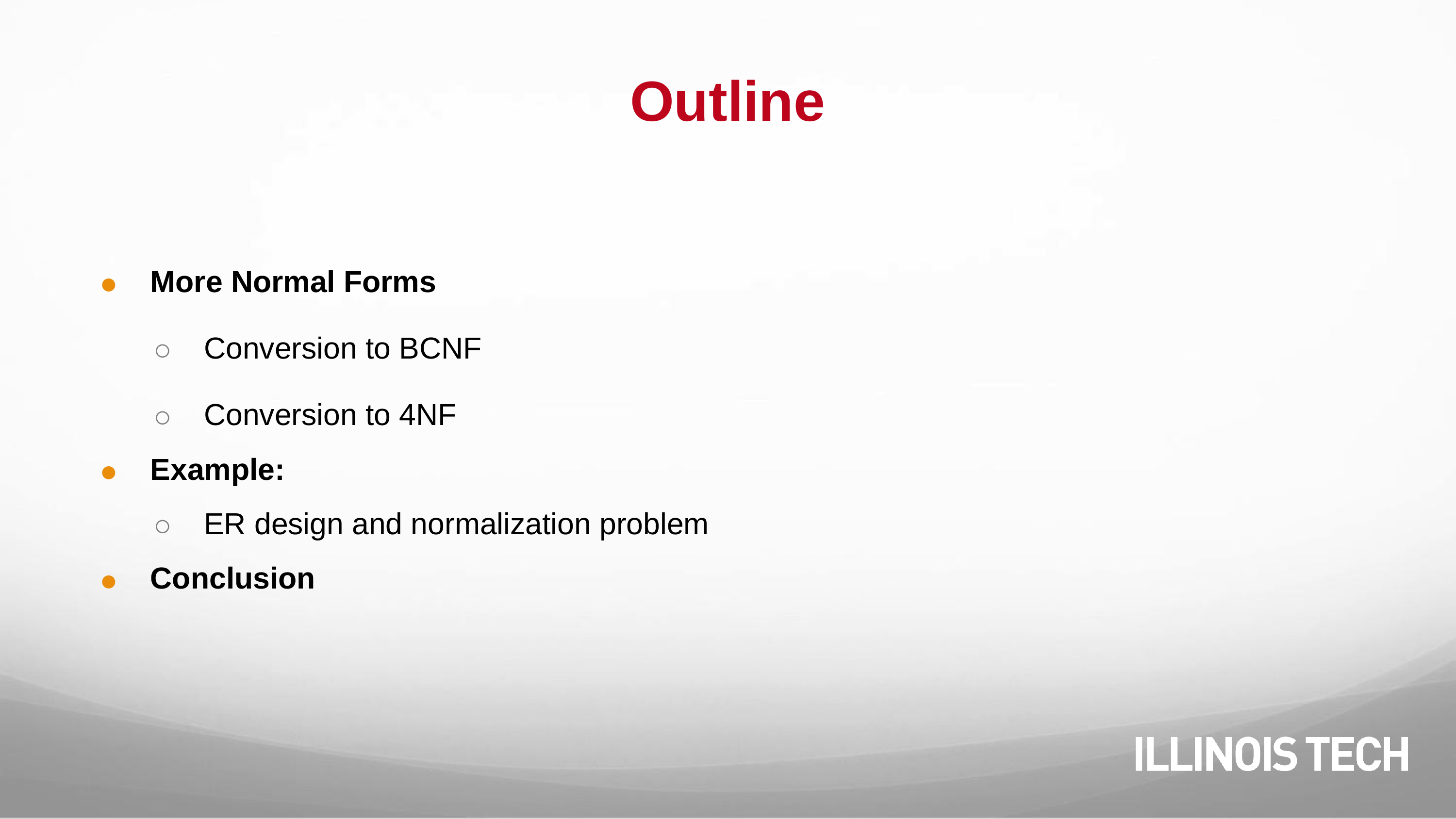

# Outline

More Normal Forms
Conversion to BCNF
Conversion to 4NF
Example:
ER design and normalization problem
Conclusion